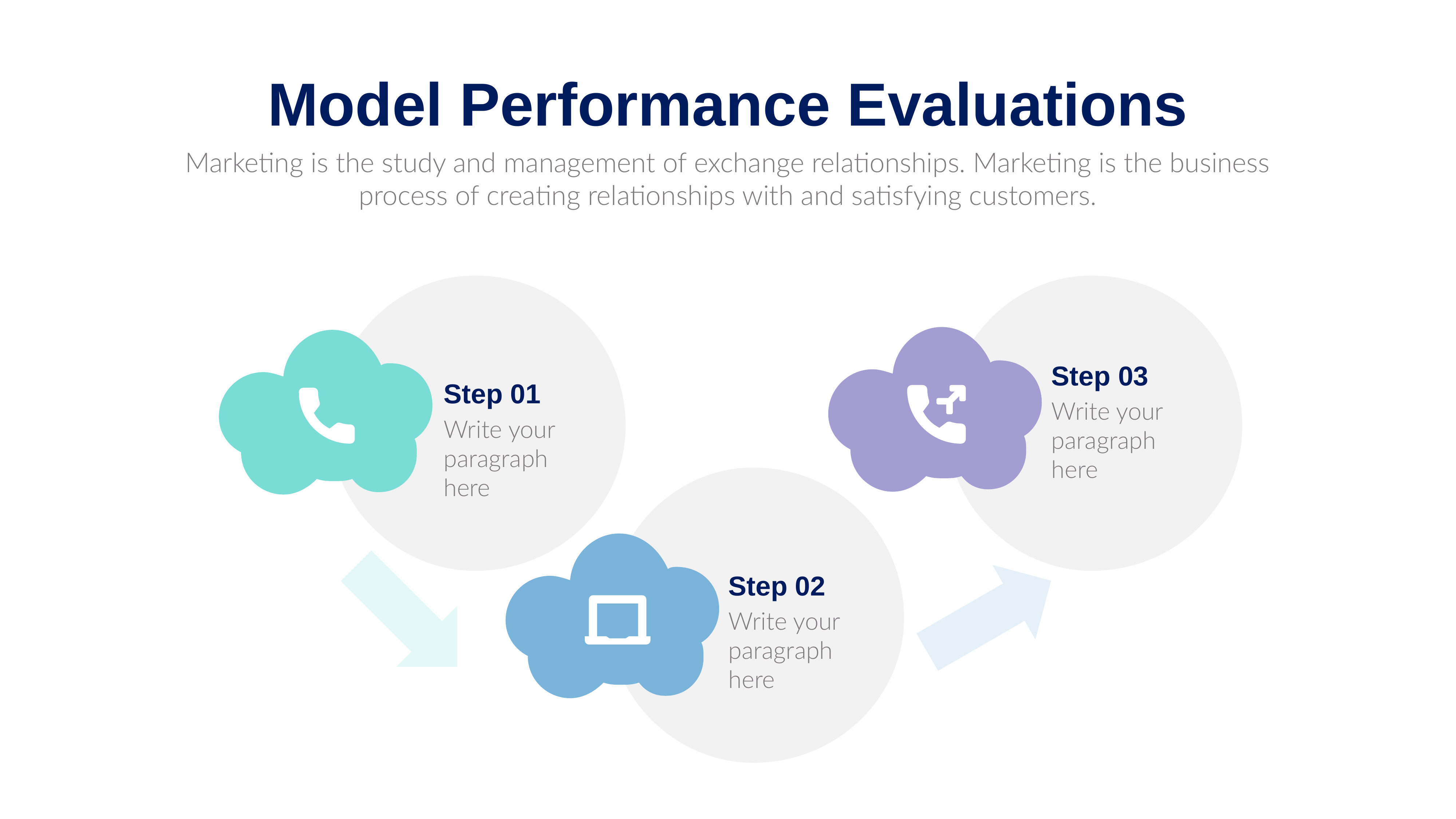

Model Performance Evaluations
Marketing is the study and management of exchange relationships. Marketing is the business process of creating relationships with and satisfying customers.

Step 03
Step 01

Write your paragraph here
Write your paragraph here

Step 02

Write your paragraph here